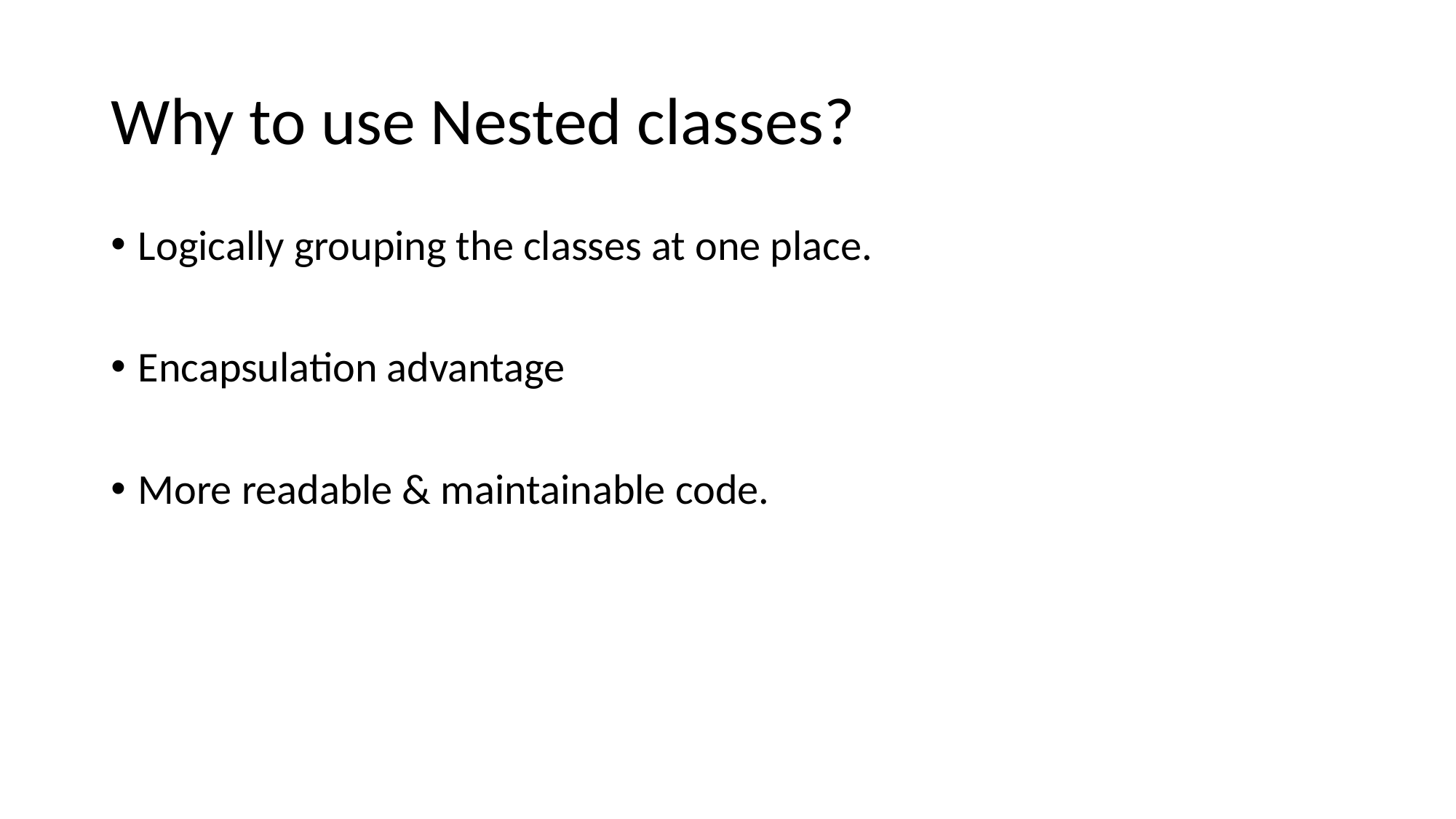

# Why to use Nested classes?
Logically grouping the classes at one place.

Encapsulation advantage

More readable & maintainable code.